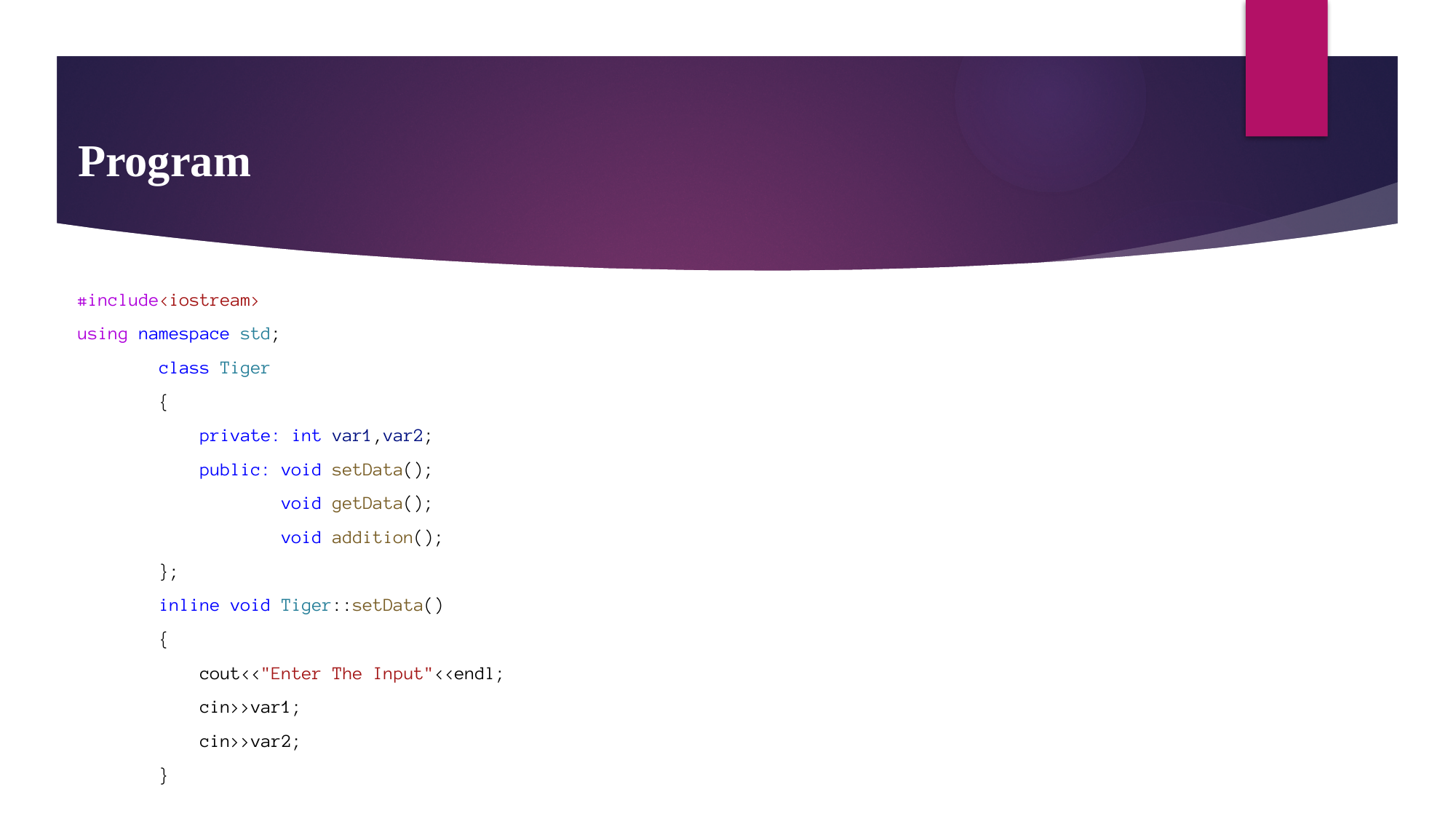

# Program
#include<iostream>
using namespace std;
        class Tiger
        {
            private: int var1,var2;
            public: void setData();
                    void getData();
                    void addition();
        };
        inline void Tiger::setData()
        {
            cout<<"Enter The Input"<<endl;
            cin>>var1;
            cin>>var2;
        }